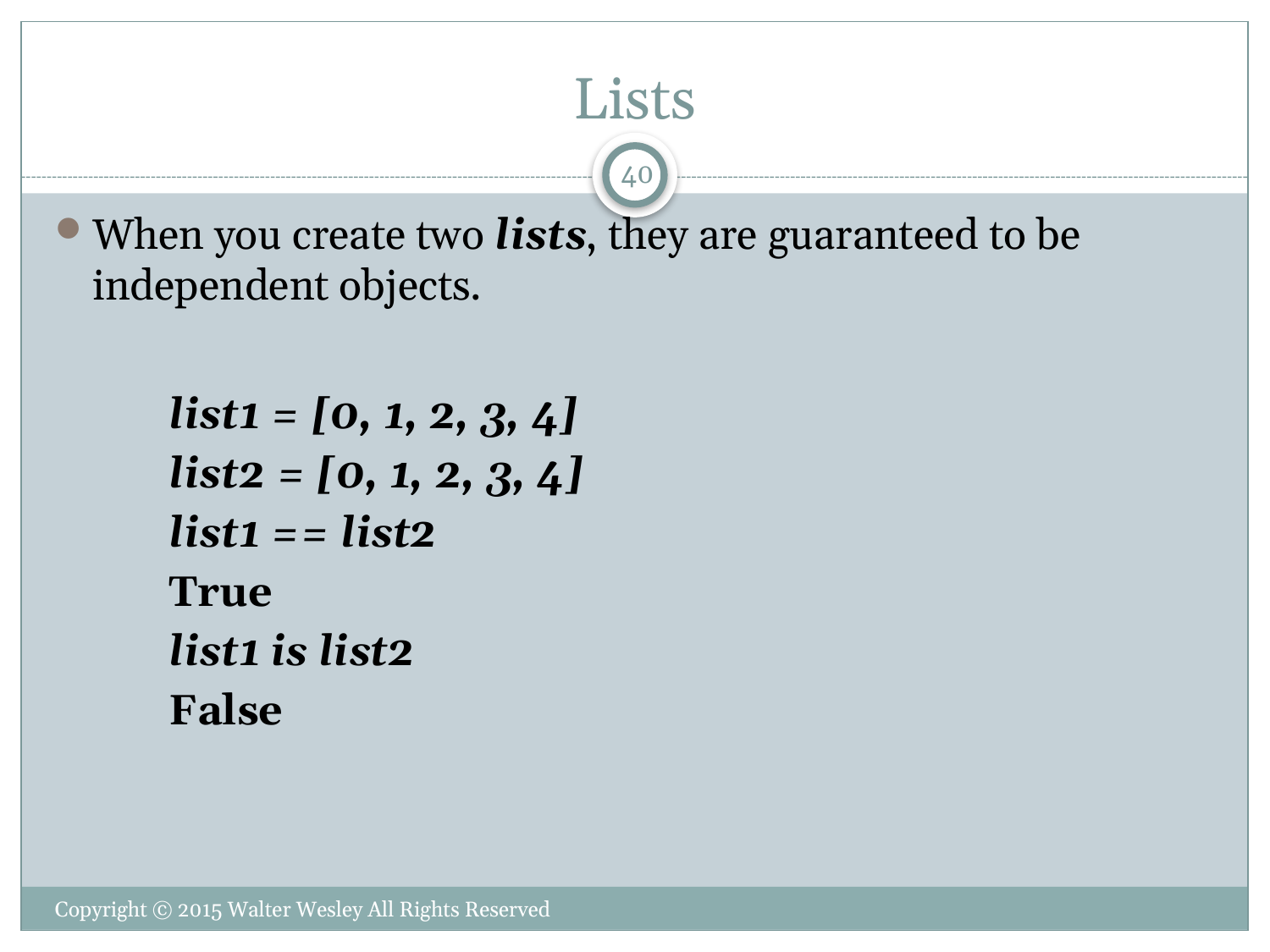

# Lists
40
When you create two lists, they are guaranteed to be independent objects.

list1 = [0, 1, 2, 3, 4]
list2 = [0, 1, 2, 3, 4]
list1 == list2
True
list1 is list2
False

Copyright © 2015 Walter Wesley All Rights Reserved